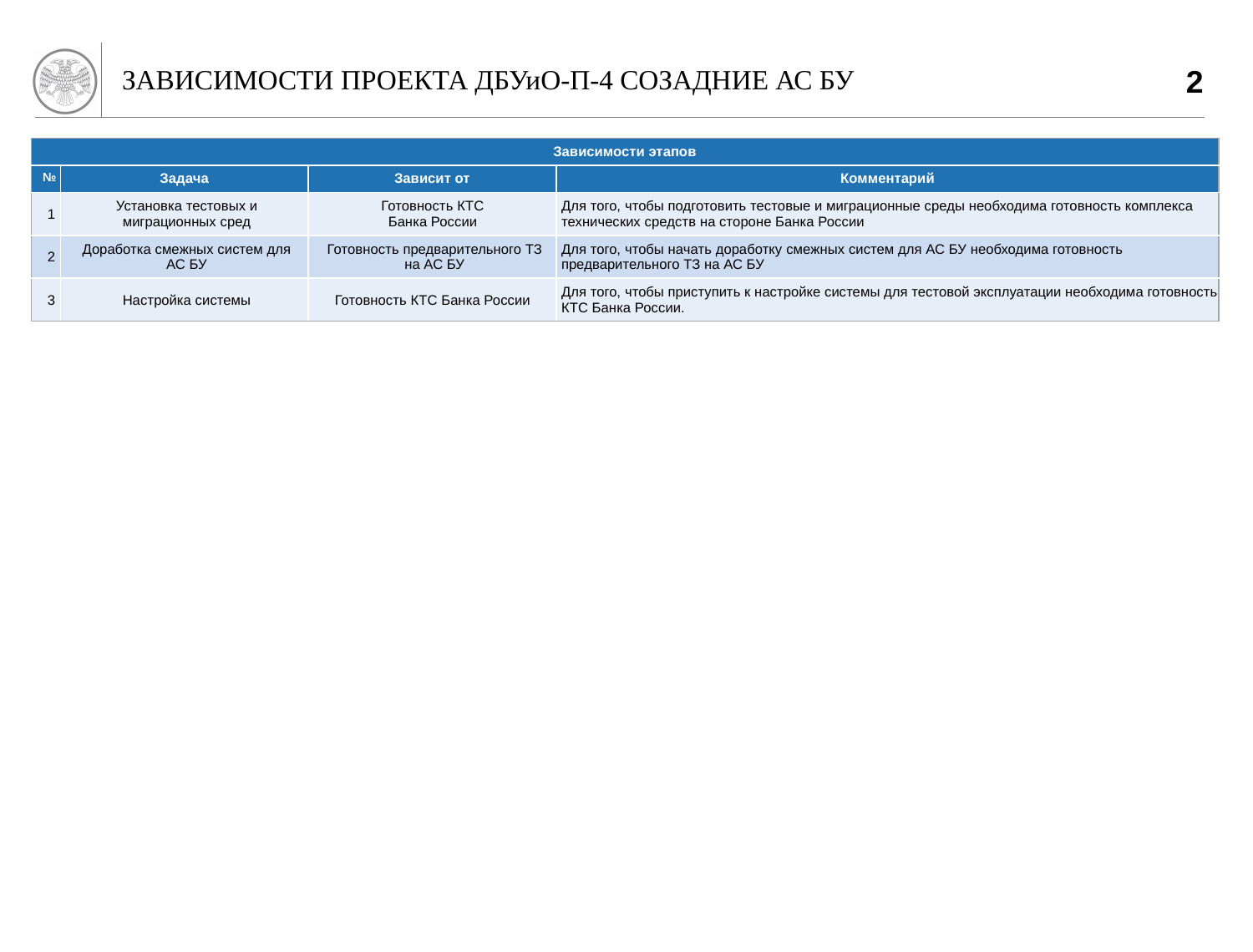

2
# Зависимости ПРОЕКТА ДБУиО-П-4 СОЗАДНИЕ АС БУ
| Зависимости этапов |  |  |  |
| --- | --- | --- | --- |
| № | Задача | Зависит от | Комментарий |
| 1 | Установка тестовых и миграционных сред | Готовность КТС Банка России | Для того, чтобы подготовить тестовые и миграционные среды необходима готовность комплекса технических средств на стороне Банка России |
| 2 | Доработка смежных систем для АС БУ | Готовность предварительного ТЗ на АС БУ | Для того, чтобы начать доработку смежных систем для АС БУ необходима готовность предварительного ТЗ на АС БУ |
| 3 | Настройка системы | Готовность КТС Банка России | Для того, чтобы приступить к настройке системы для тестовой эксплуатации необходима готовность КТС Банка России. |